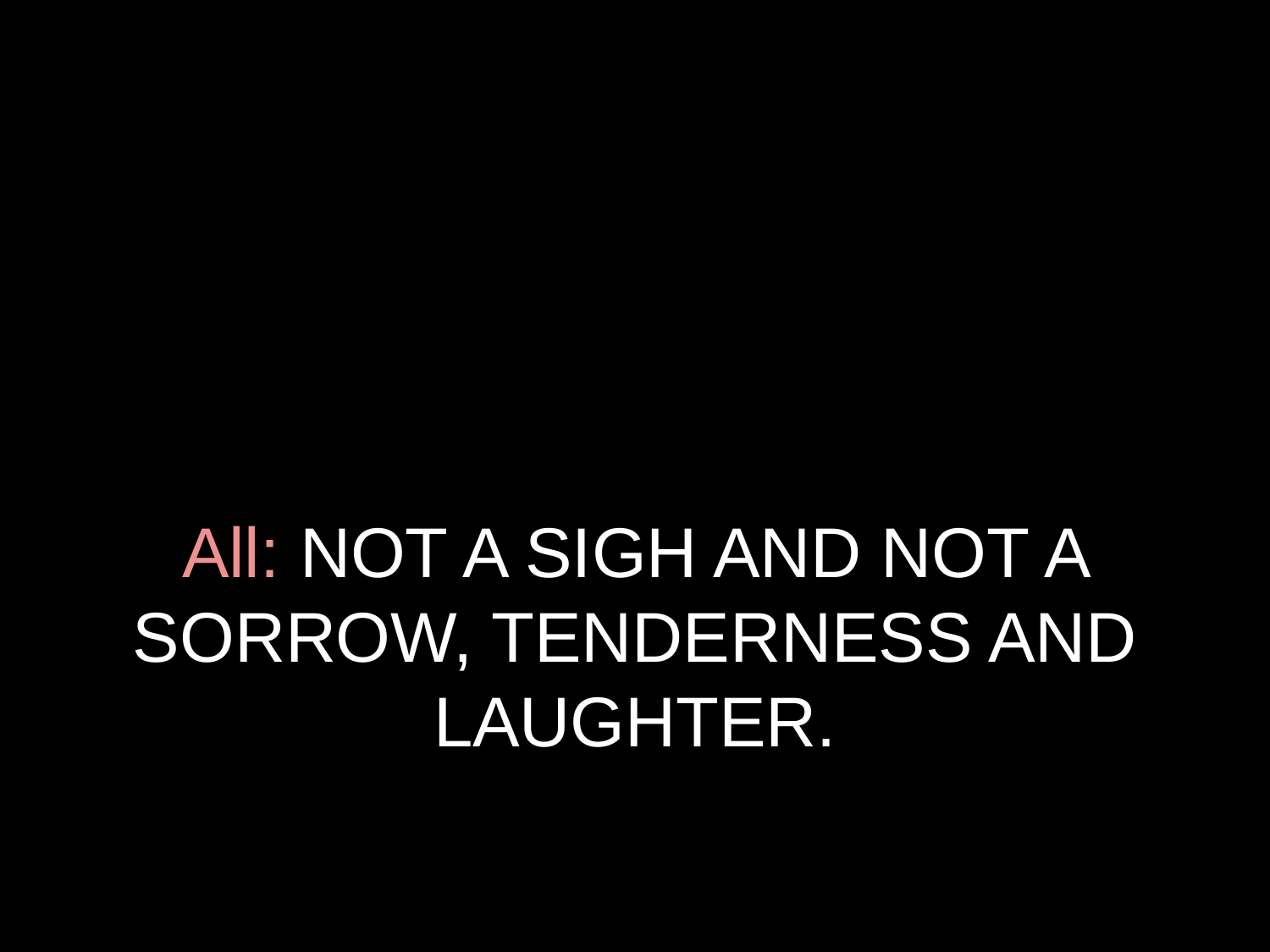

# All: NOT A SIGH AND NOT A SORROW, TENDERNESS AND LAUGHTER.